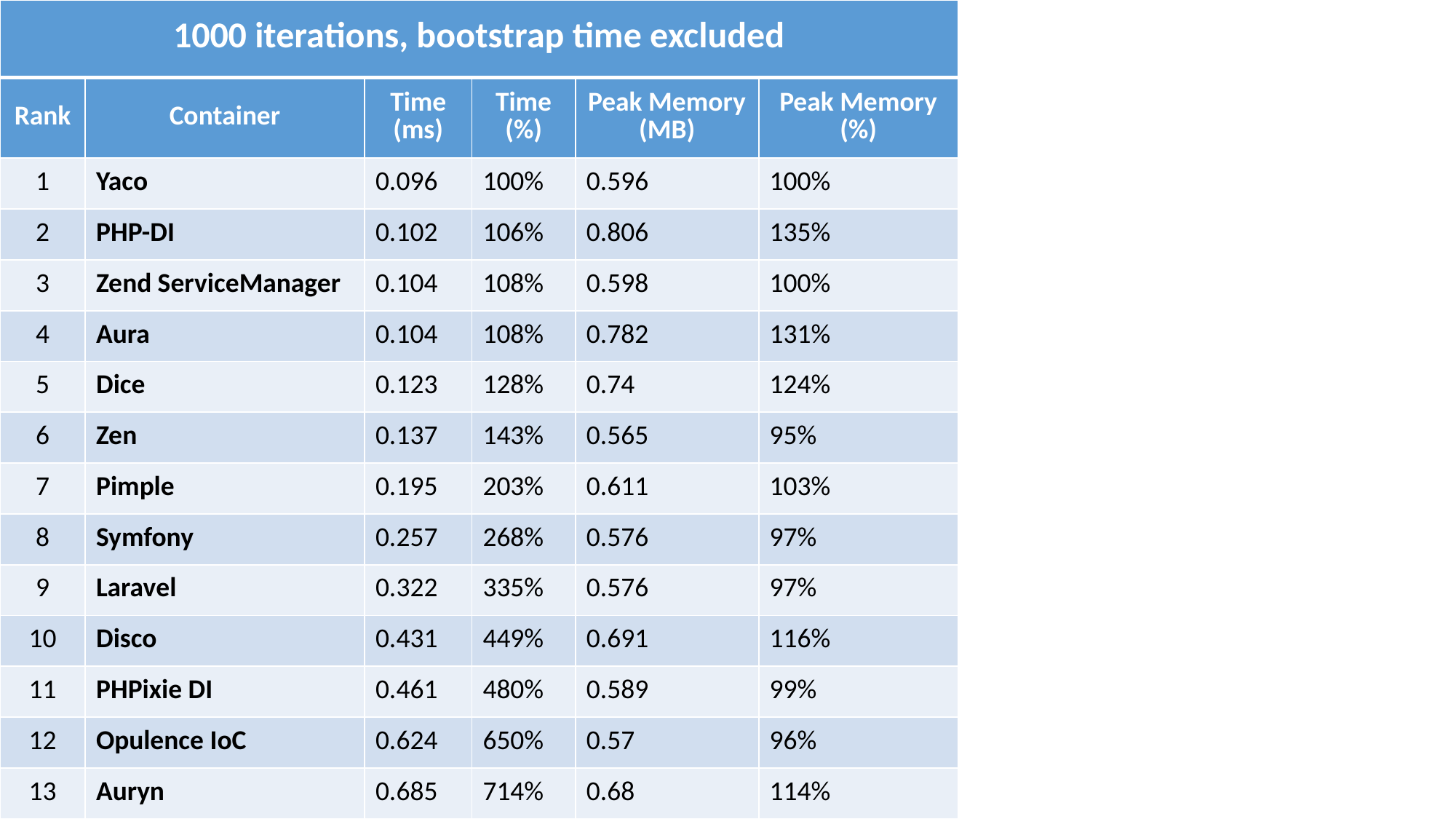

| 1000 iterations, bootstrap time excluded |  |  |  |  |  |
| --- | --- | --- | --- | --- | --- |
| Rank | Container | Time (ms) | Time (%) | Peak Memory (MB) | Peak Memory (%) |
| 1 | Yaco | 0.096 | 100% | 0.596 | 100% |
| 2 | PHP-DI | 0.102 | 106% | 0.806 | 135% |
| 3 | Zend ServiceManager | 0.104 | 108% | 0.598 | 100% |
| 4 | Aura | 0.104 | 108% | 0.782 | 131% |
| 5 | Dice | 0.123 | 128% | 0.74 | 124% |
| 6 | Zen | 0.137 | 143% | 0.565 | 95% |
| 7 | Pimple | 0.195 | 203% | 0.611 | 103% |
| 8 | Symfony | 0.257 | 268% | 0.576 | 97% |
| 9 | Laravel | 0.322 | 335% | 0.576 | 97% |
| 10 | Disco | 0.431 | 449% | 0.691 | 116% |
| 11 | PHPixie DI | 0.461 | 480% | 0.589 | 99% |
| 12 | Opulence IoC | 0.624 | 650% | 0.57 | 96% |
| 13 | Auryn | 0.685 | 714% | 0.68 | 114% |